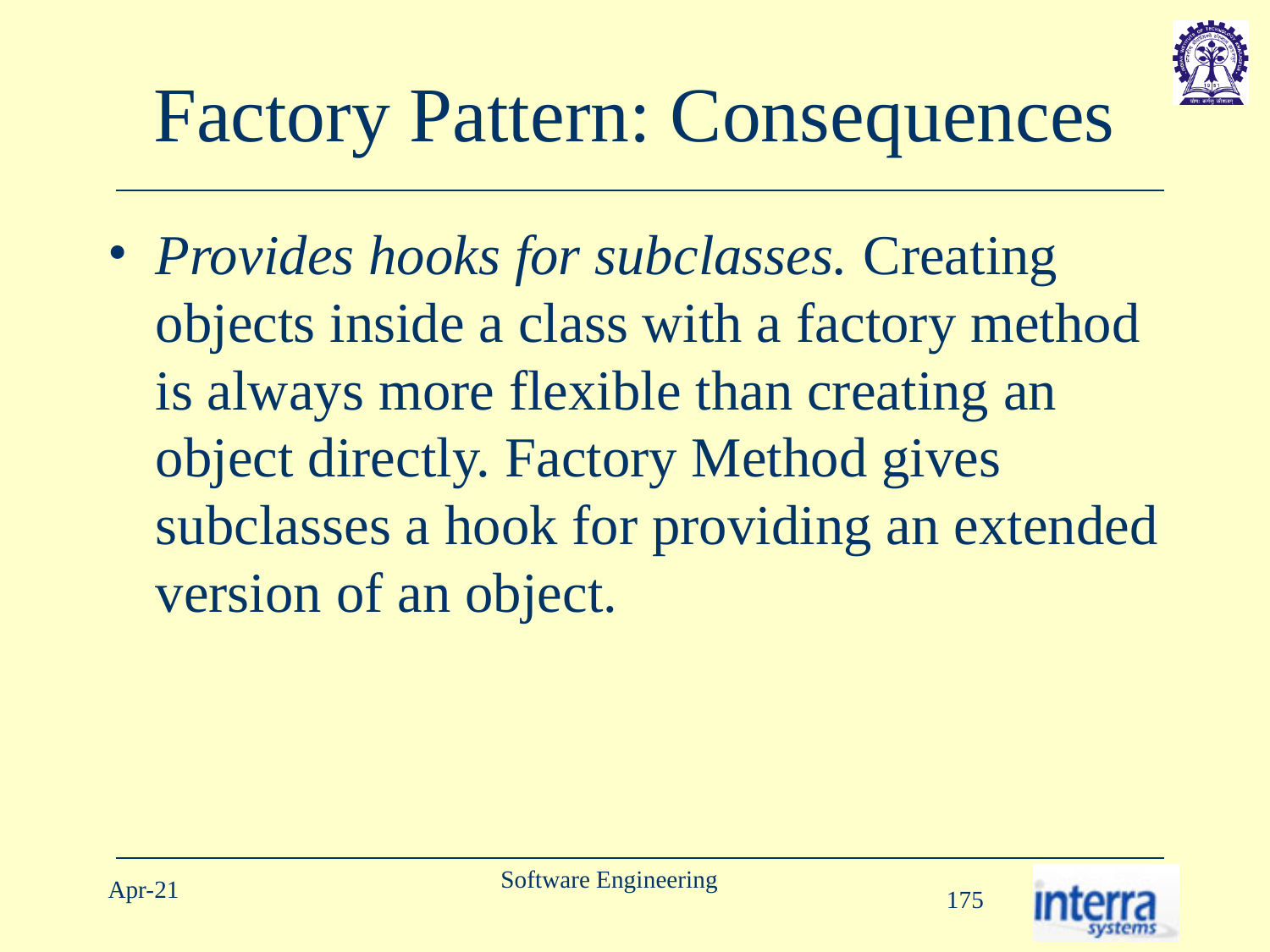

# Factory Pattern: Consequences
Provides hooks for subclasses. Creating objects inside a class with a factory method is always more flexible than creating an object directly. Factory Method gives subclasses a hook for providing an extended version of an object.
Software Engineering
Apr-21